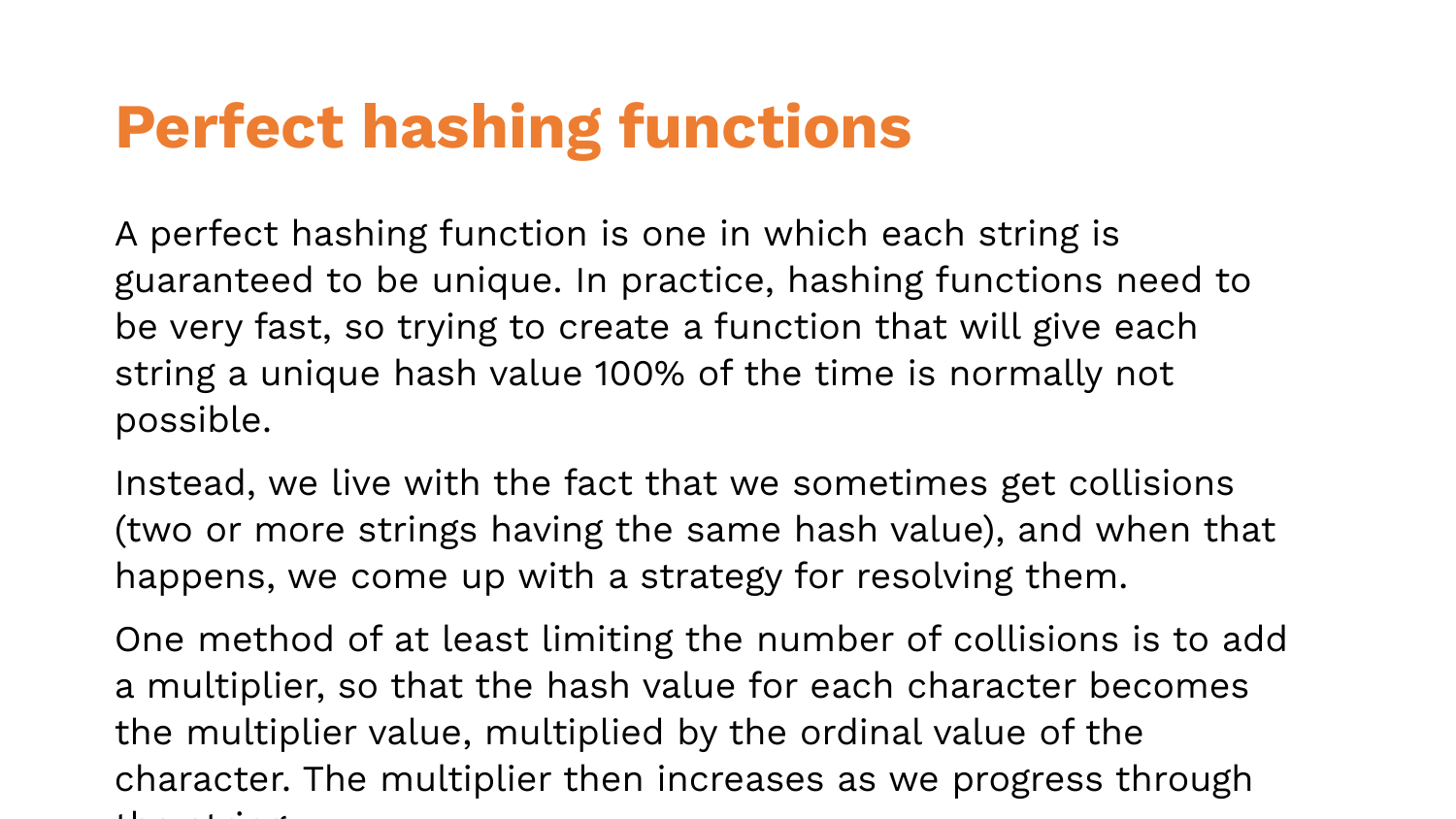

# Perfect hashing functions
A perfect hashing function is one in which each string is guaranteed to be unique. In practice, hashing functions need to be very fast, so trying to create a function that will give each string a unique hash value 100% of the time is normally not possible.
Instead, we live with the fact that we sometimes get collisions (two or more strings having the same hash value), and when that happens, we come up with a strategy for resolving them.
One method of at least limiting the number of collisions is to add a multiplier, so that the hash value for each character becomes the multiplier value, multiplied by the ordinal value of the character. The multiplier then increases as we progress through the string.